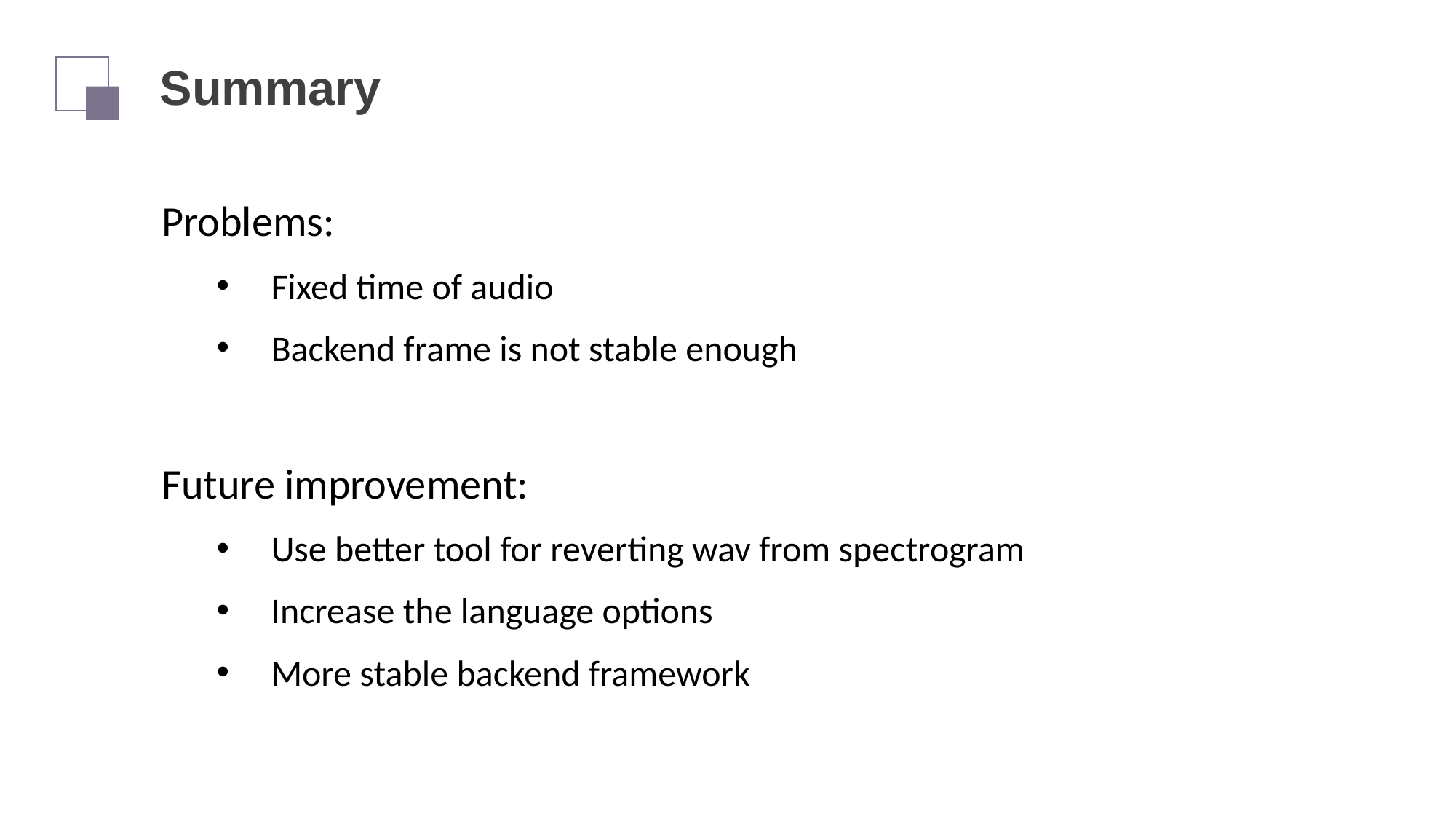

Summary

Problems:
Fixed time of audio
Backend frame is not stable enough

Future improvement:
Use better tool for reverting wav from spectrogram
Increase the language options
More stable backend framework